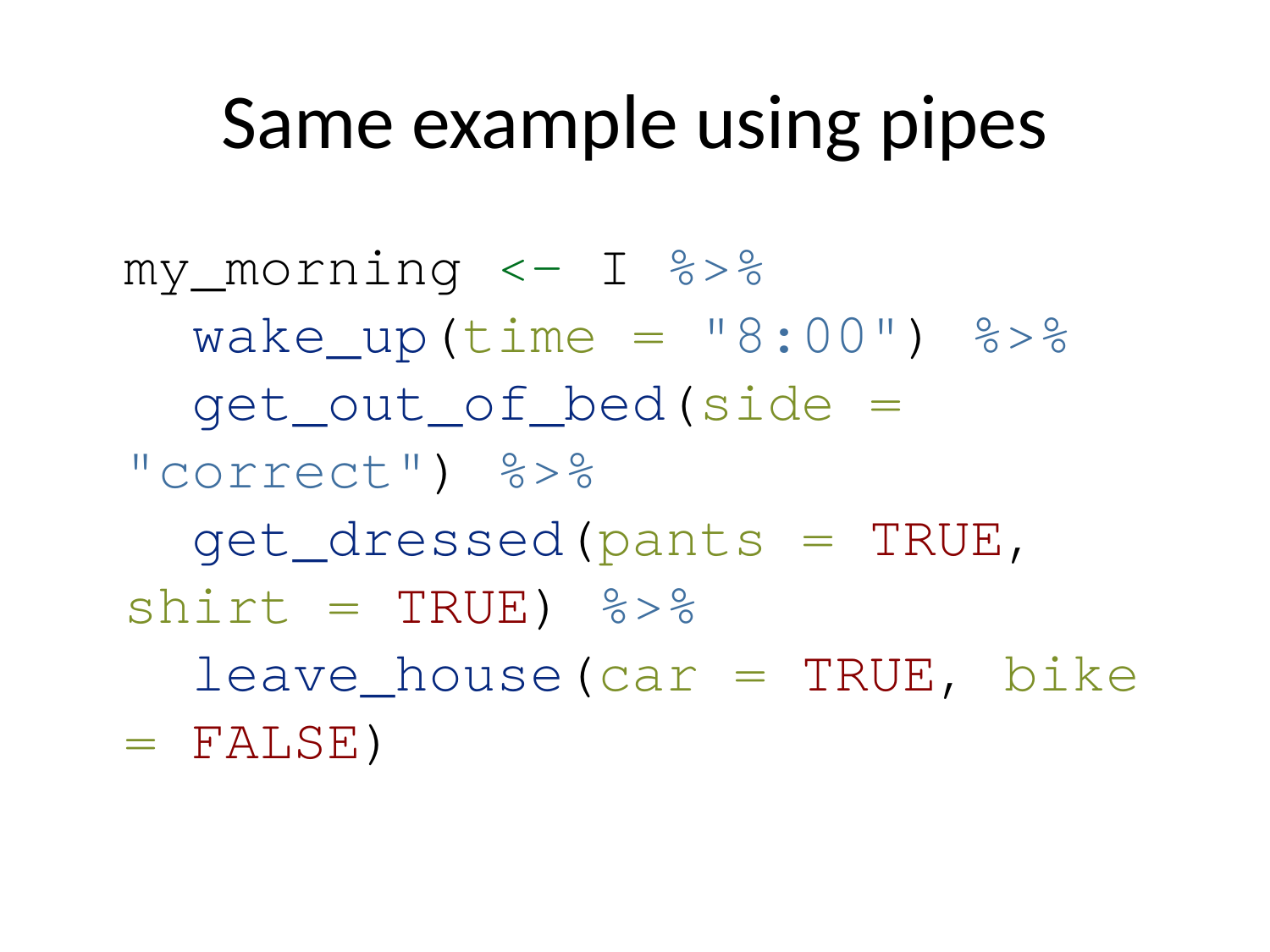

# Same example using pipes
my_morning <- I %>%
  wake_up(time = "8:00") %>%
  get_out_of_bed(side = "correct") %>%
  get_dressed(pants = TRUE, shirt = TRUE) %>%
  leave_house(car = TRUE, bike = FALSE)